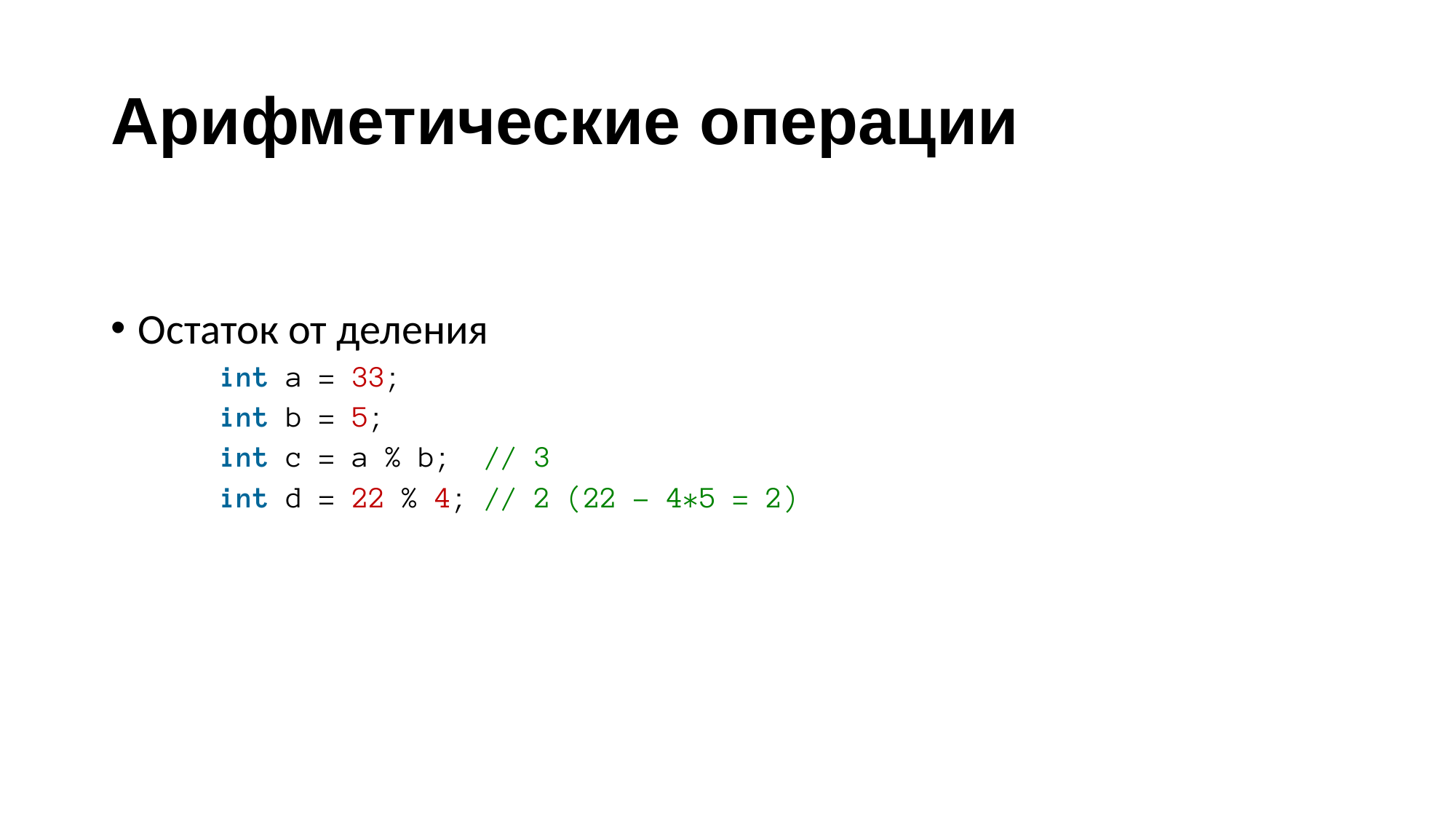

# Арифметические операции
Остаток от деления
int a = 33;
int b = 5;
int c = a % b;  // 3
int d = 22 % 4; // 2 (22 - 4*5 = 2)